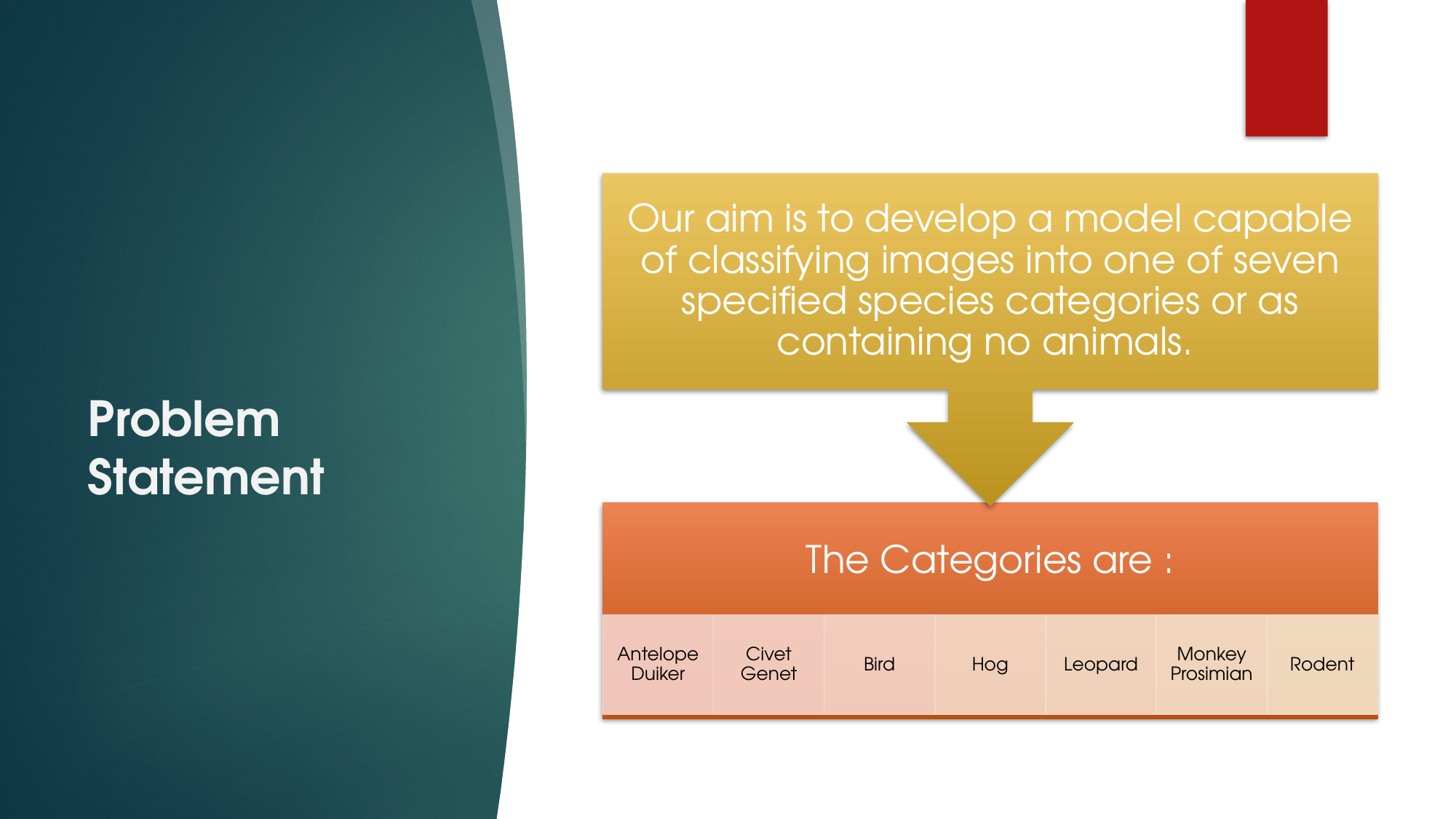

# Problem Statement
The Categories are :
Antelope Duiker
Civet Genet
Bird
Hog
Leopard
Monkey Prosimian
Rodent
Our aim is to develop a model capable of classifying images into one of seven specified species categories or as containing no animals.